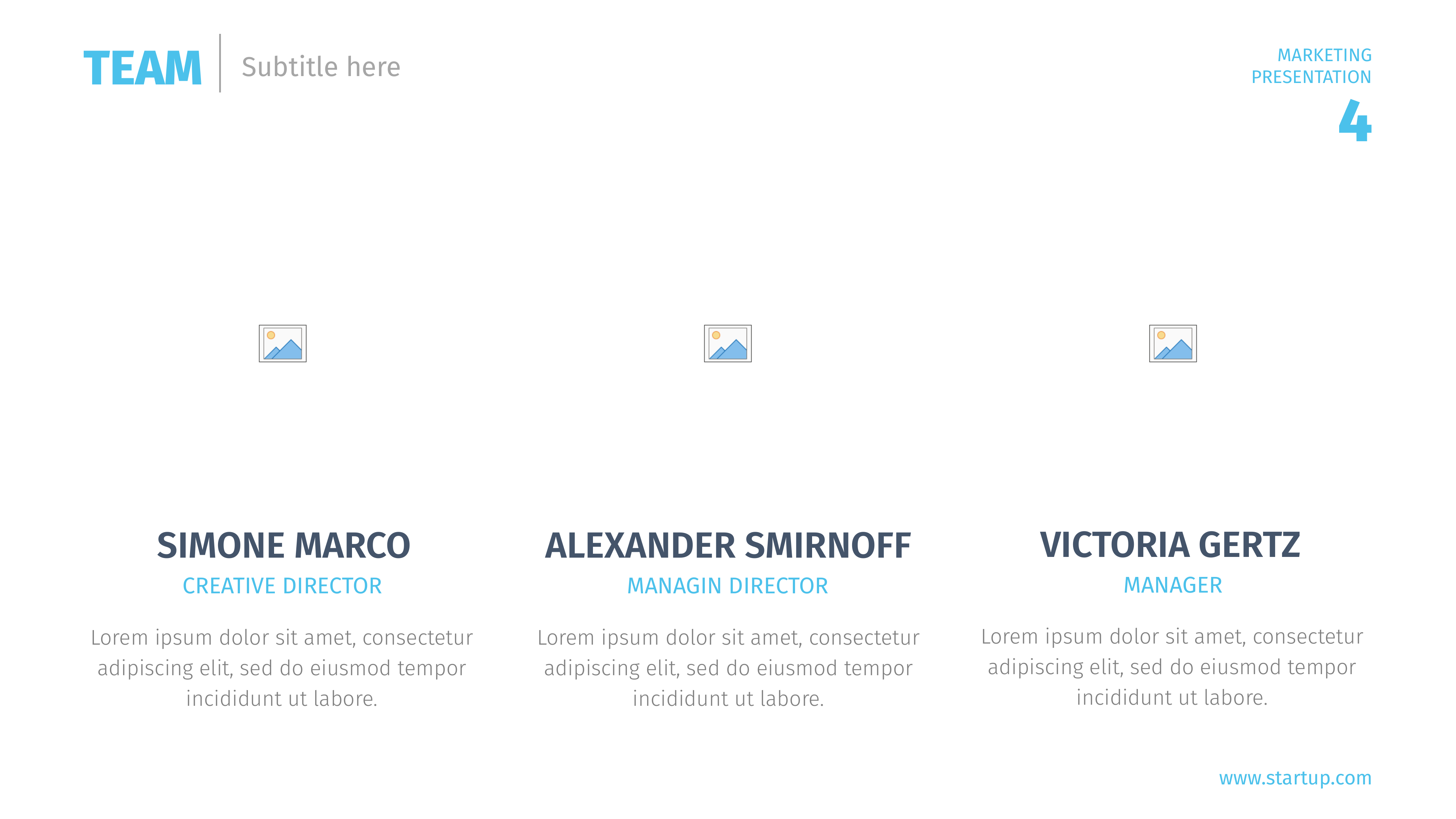

TEAM
Subtitle here

VICTORIA GERTZ
SIMONE MARCO
ALEXANDER SMIRNOFF
MANAGER
CREATIVE DIRECTOR
MANAGIN DIRECTOR
Lorem ipsum dolor sit amet, consectetur adipiscing elit, sed do eiusmod tempor incididunt ut labore.
Lorem ipsum dolor sit amet, consectetur adipiscing elit, sed do eiusmod tempor incididunt ut labore.
Lorem ipsum dolor sit amet, consectetur adipiscing elit, sed do eiusmod tempor incididunt ut labore.